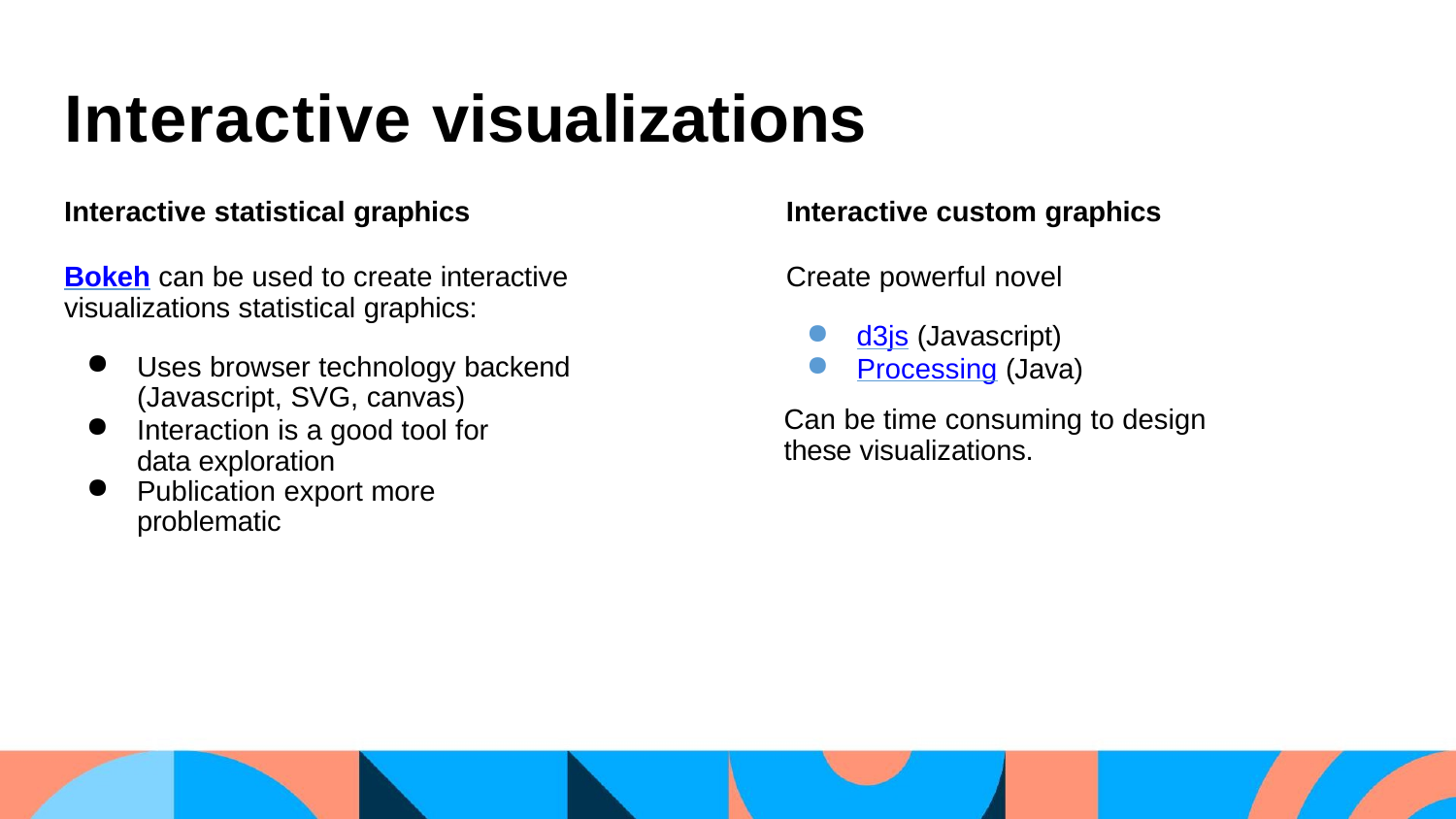

# Interactive visualizations
Interactive statistical graphics	Interactive custom graphics

Bokeh can be used to create interactive	Create powerful novel visualizations statistical graphics:
d3js (Javascript)
Processing (Java)
Uses browser technology backend
(Javascript, SVG, canvas)
Interaction is a good tool for data exploration
Publication export more problematic
Can be time consuming to design these visualizations.